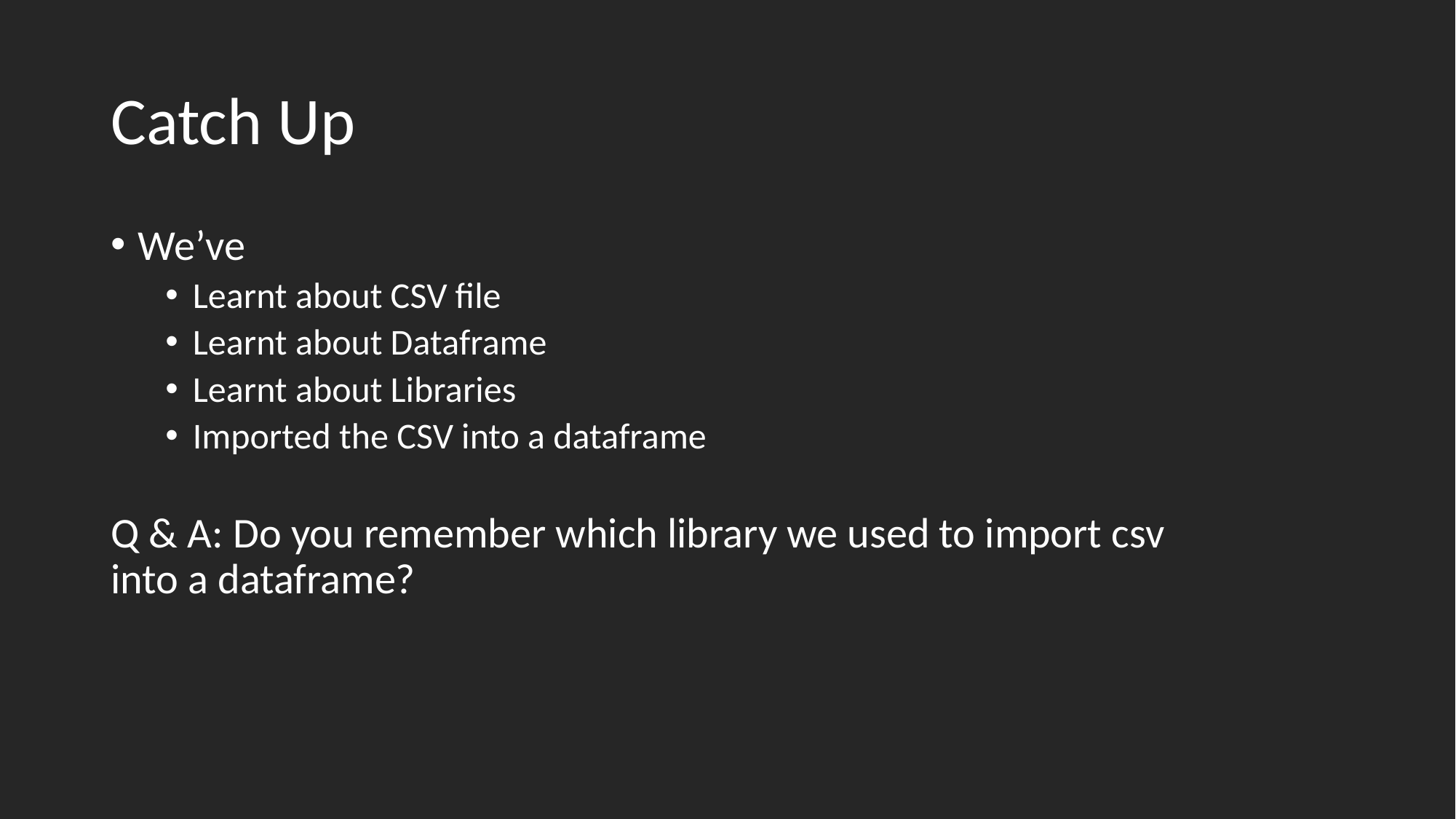

# Catch Up
We’ve
Learnt about CSV file
Learnt about Dataframe
Learnt about Libraries
Imported the CSV into a dataframe
Q & A: Do you remember which library we used to import csv into a dataframe?